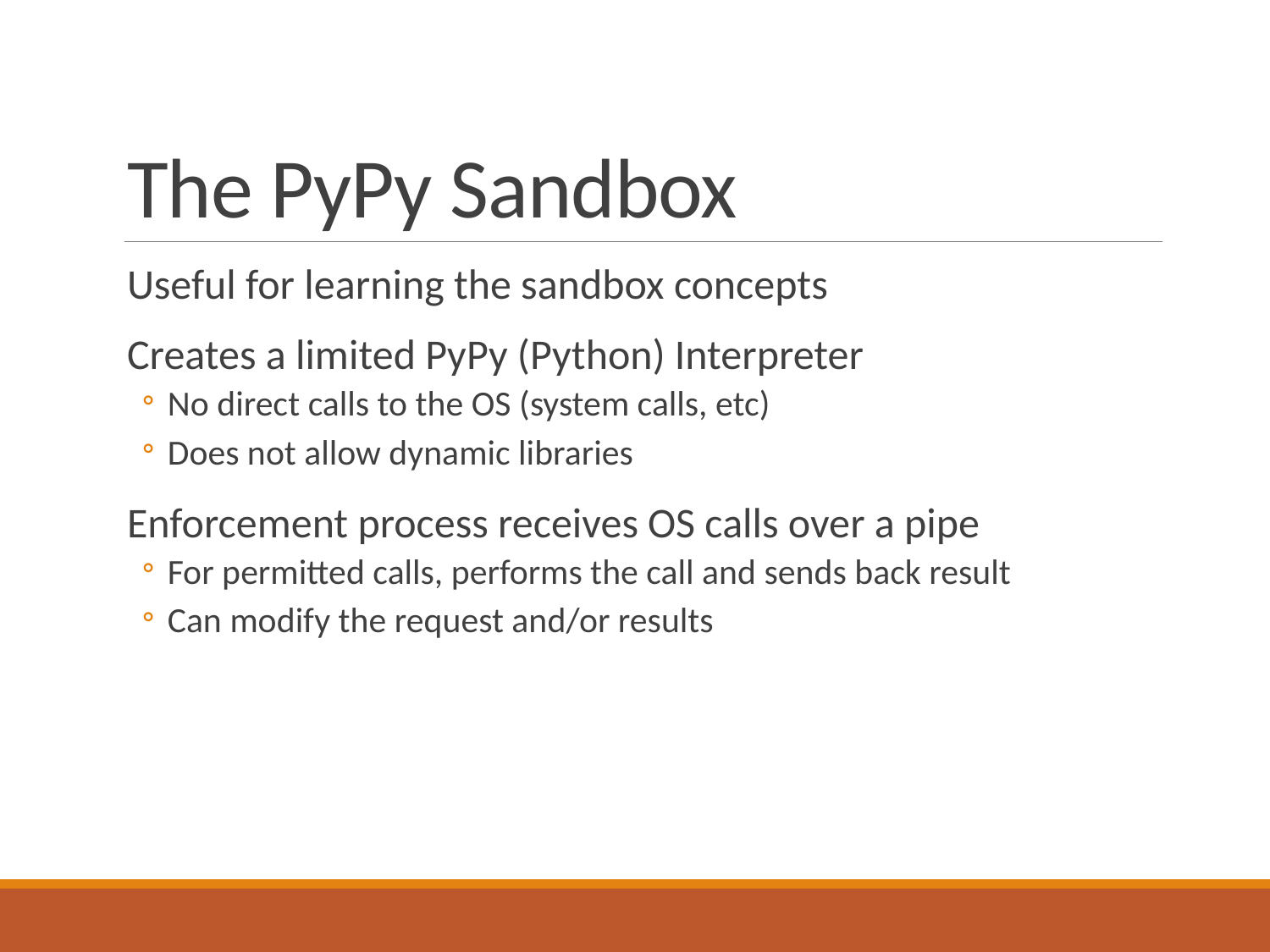

# The PyPy Sandbox
Useful for learning the sandbox concepts
Creates a limited PyPy (Python) Interpreter
No direct calls to the OS (system calls, etc)
Does not allow dynamic libraries
Enforcement process receives OS calls over a pipe
For permitted calls, performs the call and sends back result
Can modify the request and/or results